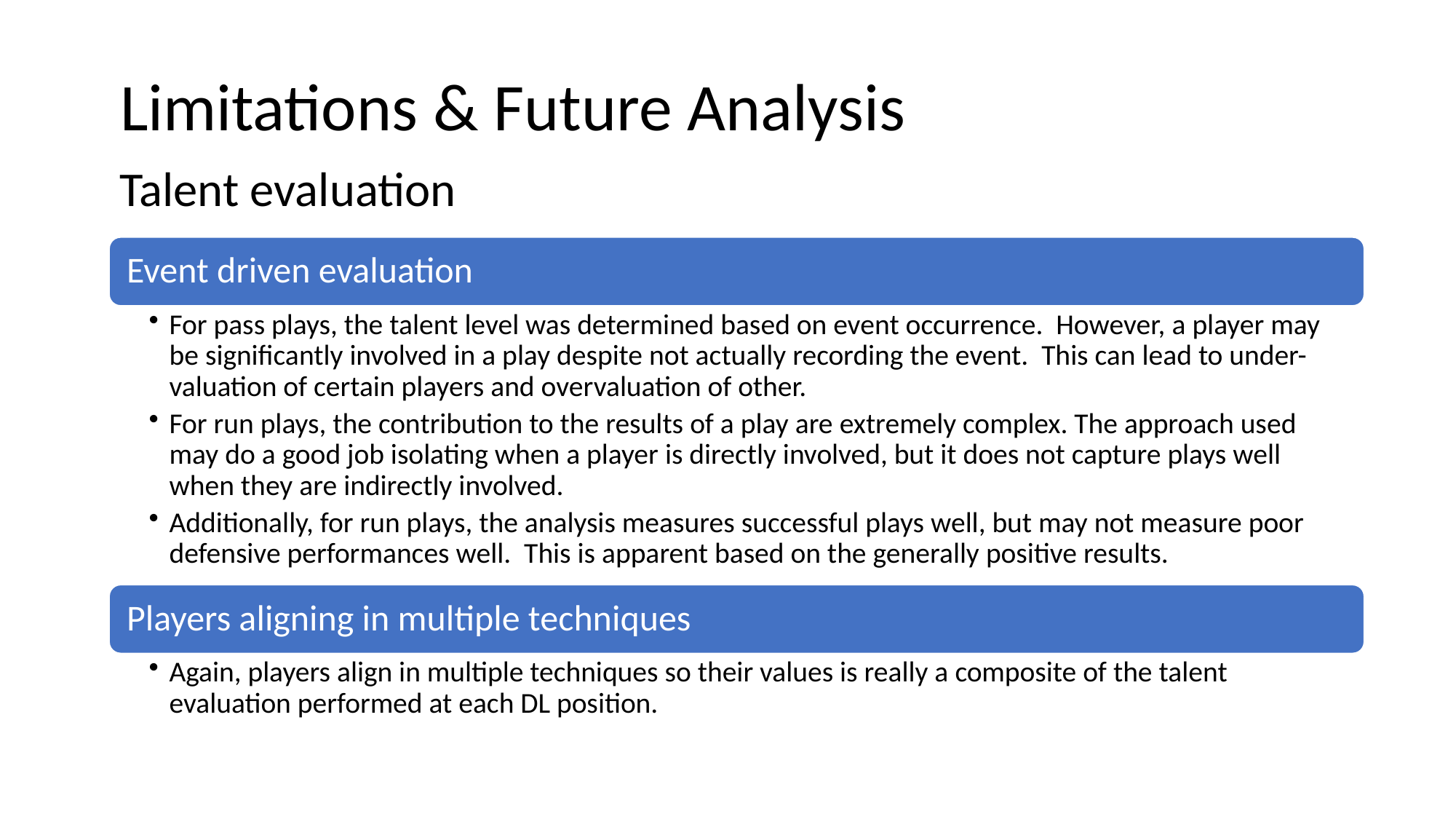

# Limitations & Future Analysis
Talent evaluation
Event driven evaluation
For pass plays, the talent level was determined based on event occurrence.  However, a player may be significantly involved in a play despite not actually recording the event.  This can lead to under-valuation of certain players and overvaluation of other.
For run plays, the contribution to the results of a play are extremely complex. The approach used may do a good job isolating when a player is directly involved, but it does not capture plays well when they are indirectly involved.
Additionally, for run plays, the analysis measures successful plays well, but may not measure poor defensive performances well.  This is apparent based on the generally positive results.
Players aligning in multiple techniques
Again, players align in multiple techniques so their values is really a composite of the talent evaluation performed at each DL position.